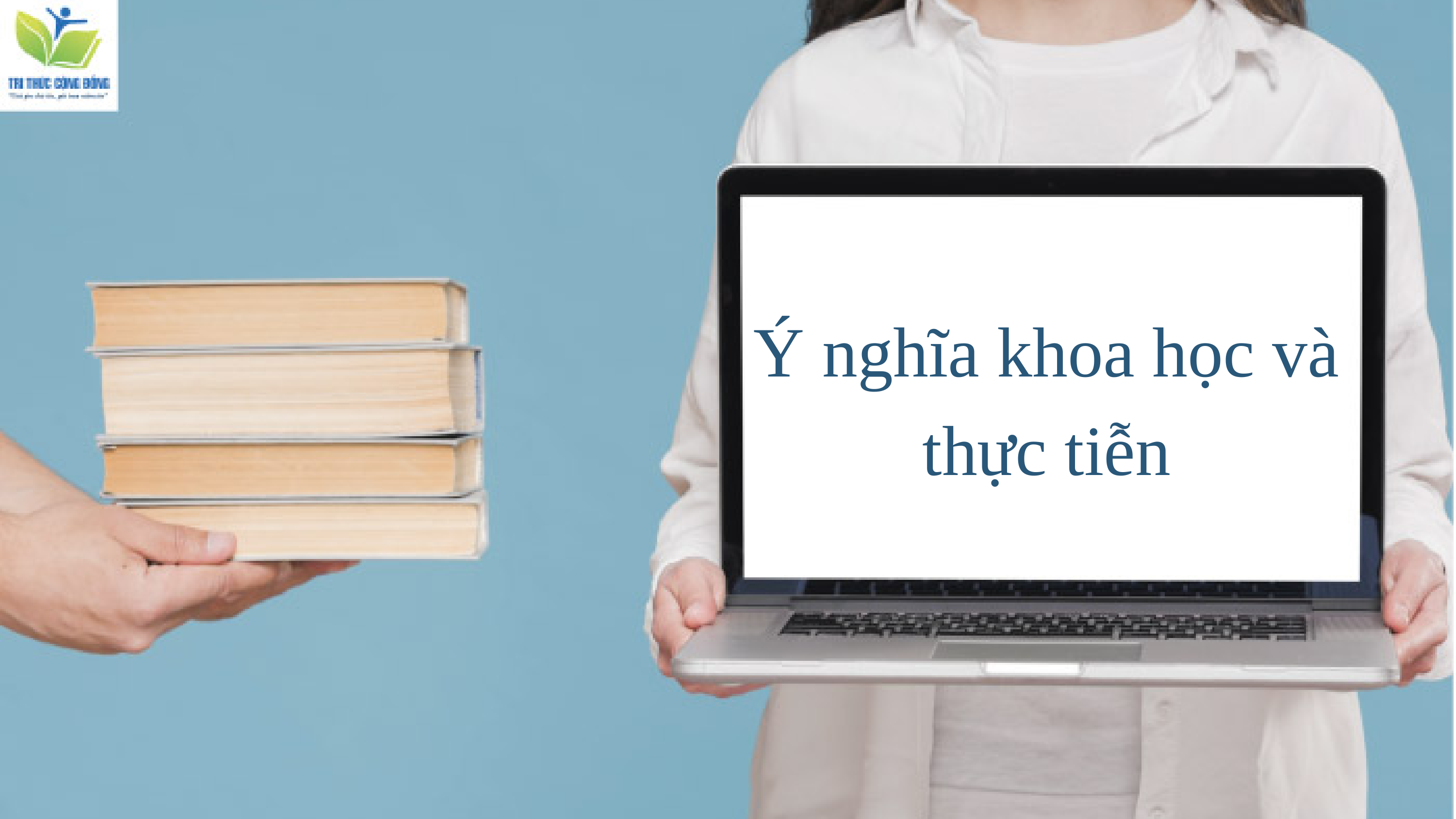

Ý nghĩa khoa học và thực tiễn